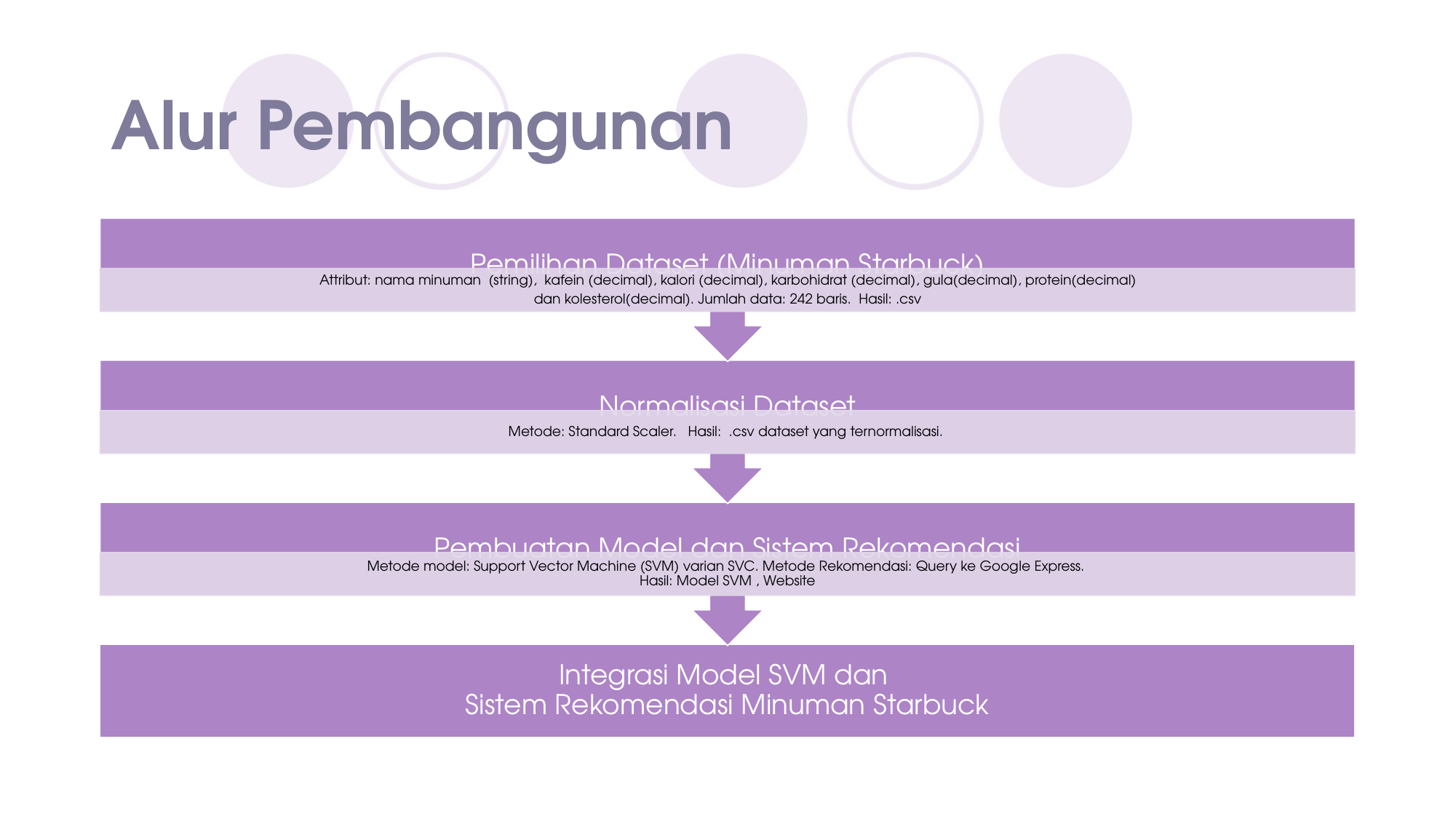

# Alur Pembangunan
Integrasi Model SVM dan
Sistem Rekomendasi Minuman Starbuck
Pembuatan Model dan Sistem Rekomendasi
Metode model: Support Vector Machine (SVM) varian SVC. Metode Rekomendasi: Query ke Google Express.
Hasil: Model SVM , Website
Normalisasi Dataset
Metode: Standard Scaler.   Hasil:  .csv dataset yang ternormalisasi.
Pemilihan Dataset (Minuman Starbuck)
Attribut: nama minuman  (string),  kafein (decimal), kalori (decimal), karbohidrat (decimal), gula(decimal), protein(decimal)
dan kolesterol(decimal). Jumlah data: 242 baris.  Hasil: .csv